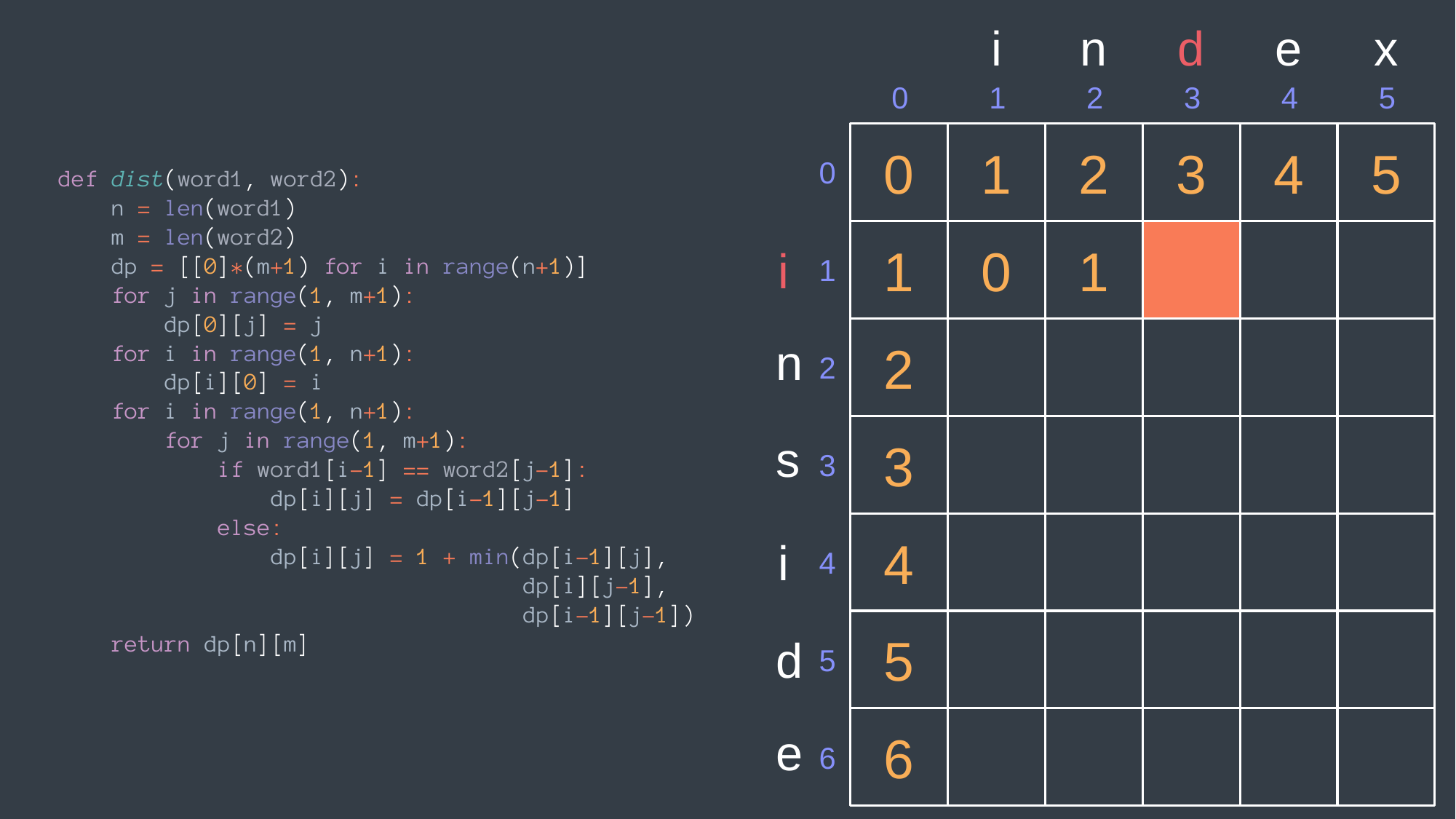

i
n
d
e
x
0
1
2
3
4
5
0
1
2
3
4
5
0
def dist(word1, word2):
    n = len(word1)
    m = len(word2)
    dp = [[0]*(m+1) for i in range(n+1)]
    for j in range(1, m+1):
        dp[0][j] = j
    for i in range(1, n+1):
        dp[i][0] = i
    for i in range(1, n+1):
        for j in range(1, m+1):
            if word1[i-1] == word2[j-1]:
                dp[i][j] = dp[i-1][j-1]
            else:
                dp[i][j] = 1 + min(dp[i-1][j],
                                   dp[i][j-1],
                                   dp[i-1][j-1])
    return dp[n][m]
1
0
1

i
1
2

n
2
3

s
3
4

i
4
5

d
5
6

e
6